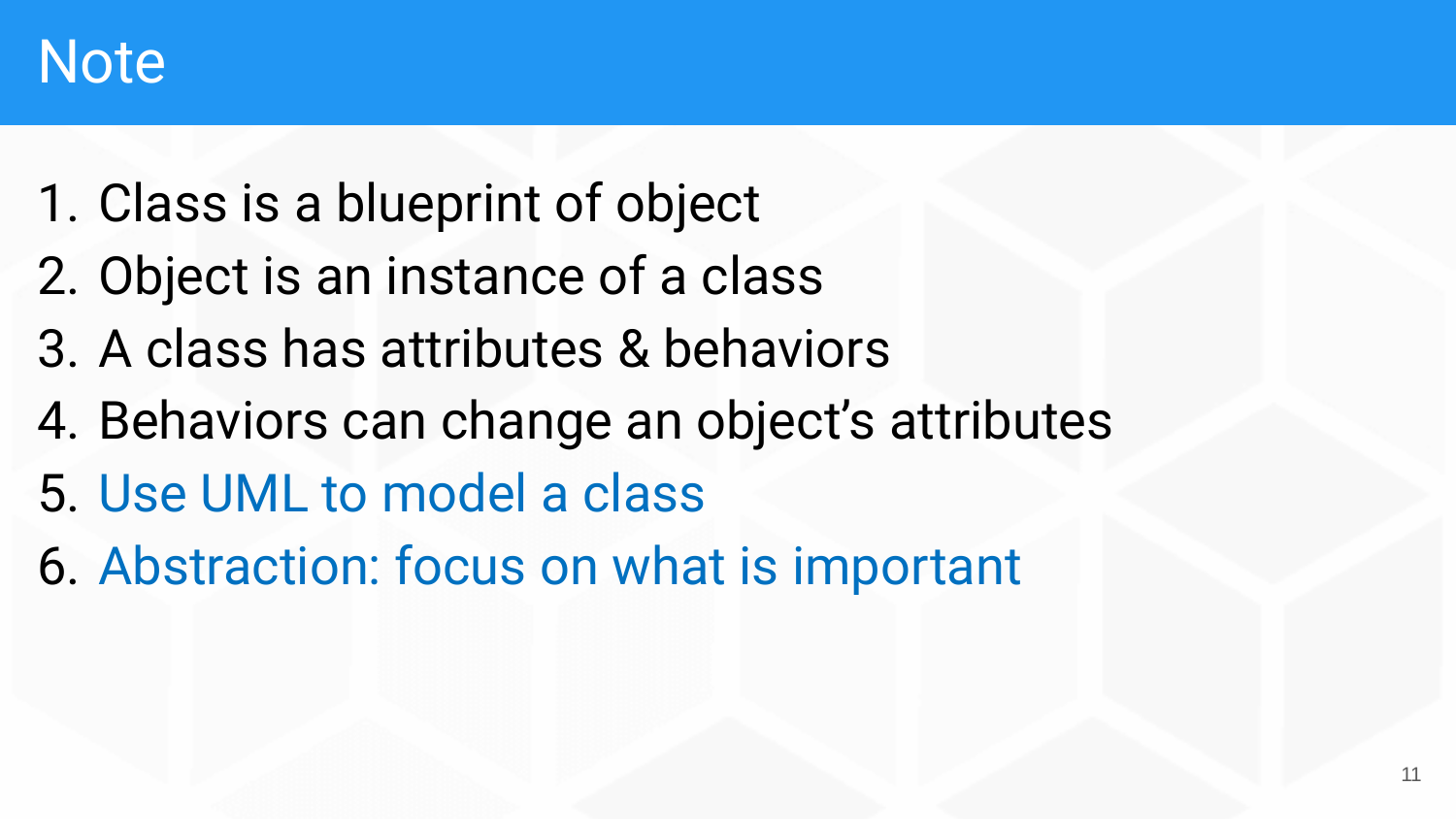

# Note
Class is a blueprint of object
Object is an instance of a class
A class has attributes & behaviors
Behaviors can change an object’s attributes
Use UML to model a class
Abstraction: focus on what is important
11